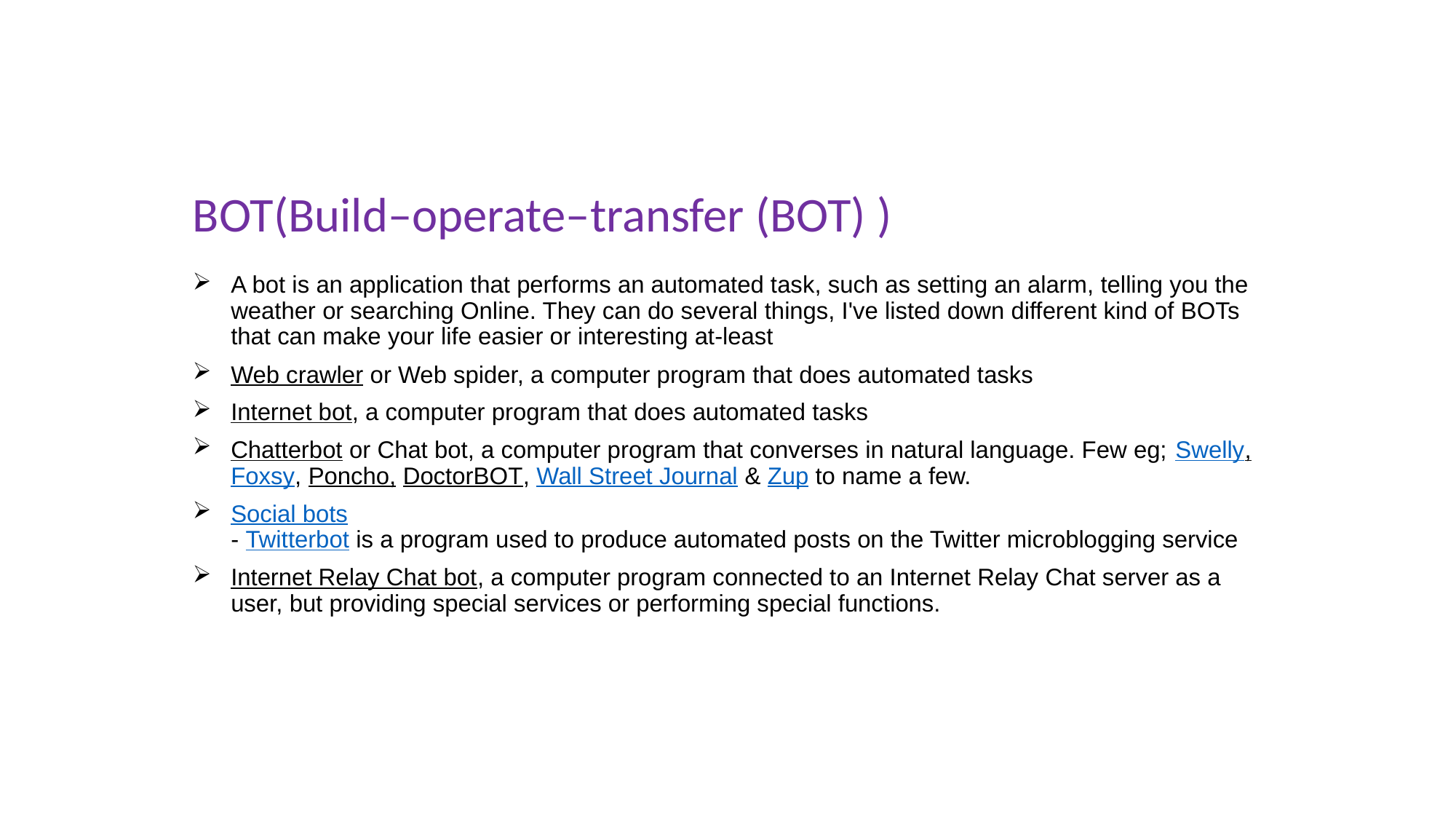

# BOT(Build–operate–transfer (BOT) )
A bot is an application that performs an automated task, such as setting an alarm, telling you the weather or searching Online. They can do several things, I've listed down different kind of BOTs that can make your life easier or interesting at-least
Web crawler or Web spider, a computer program that does automated tasks
Internet bot, a computer program that does automated tasks
Chatterbot or Chat bot, a computer program that converses in natural language. Few eg; Swelly, Foxsy, Poncho, DoctorBOT, Wall Street Journal & Zup to name a few.
Social bots 
- Twitterbot is a program used to produce automated posts on the Twitter microblogging service
Internet Relay Chat bot, a computer program connected to an Internet Relay Chat server as a user, but providing special services or performing special functions.